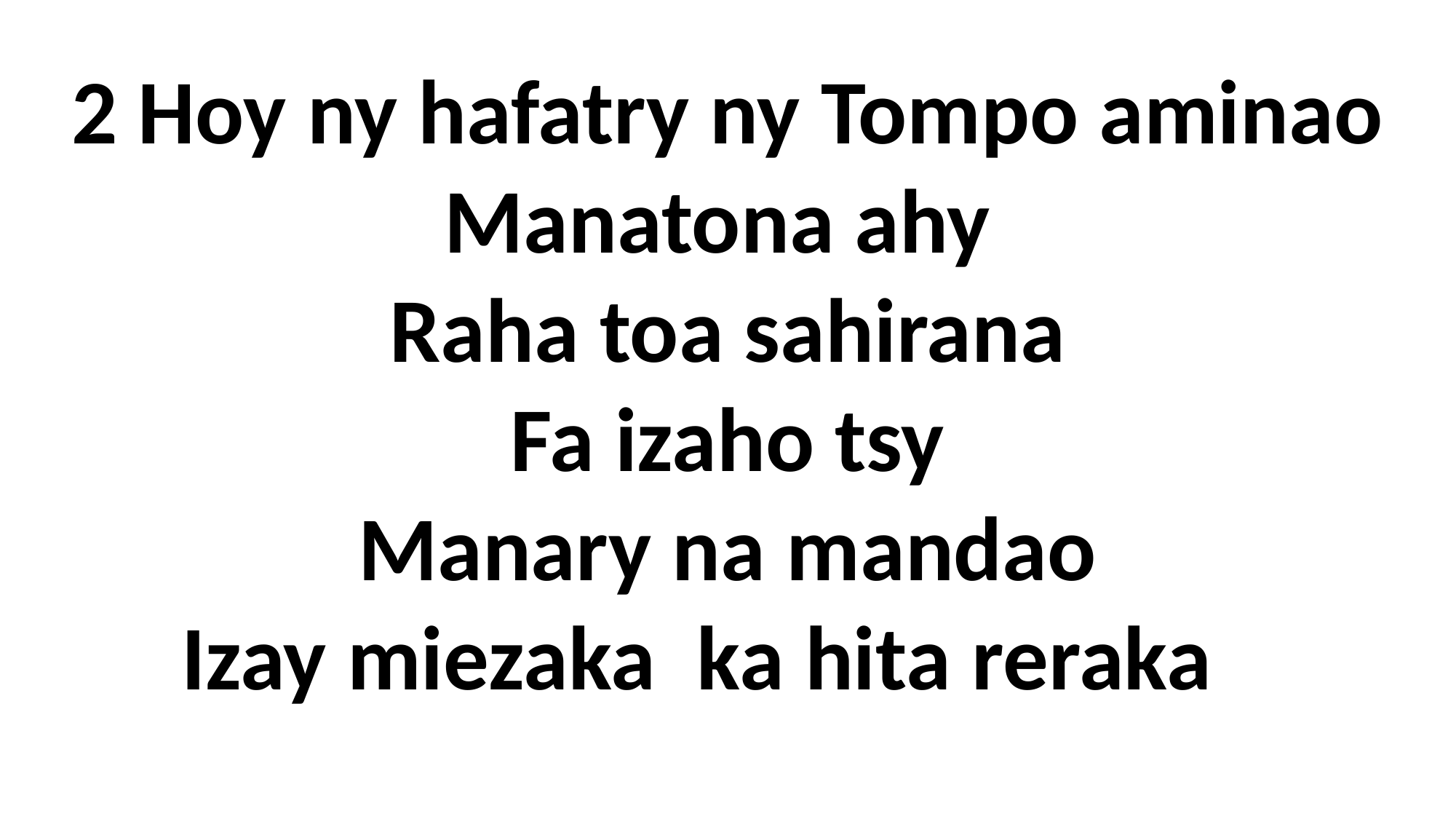

2 Hoy ny hafatry ny Tompo aminao
Manatona ahy
Raha toa sahirana
Fa izaho tsy
Manary na mandao
Izay miezaka  ka hita reraka